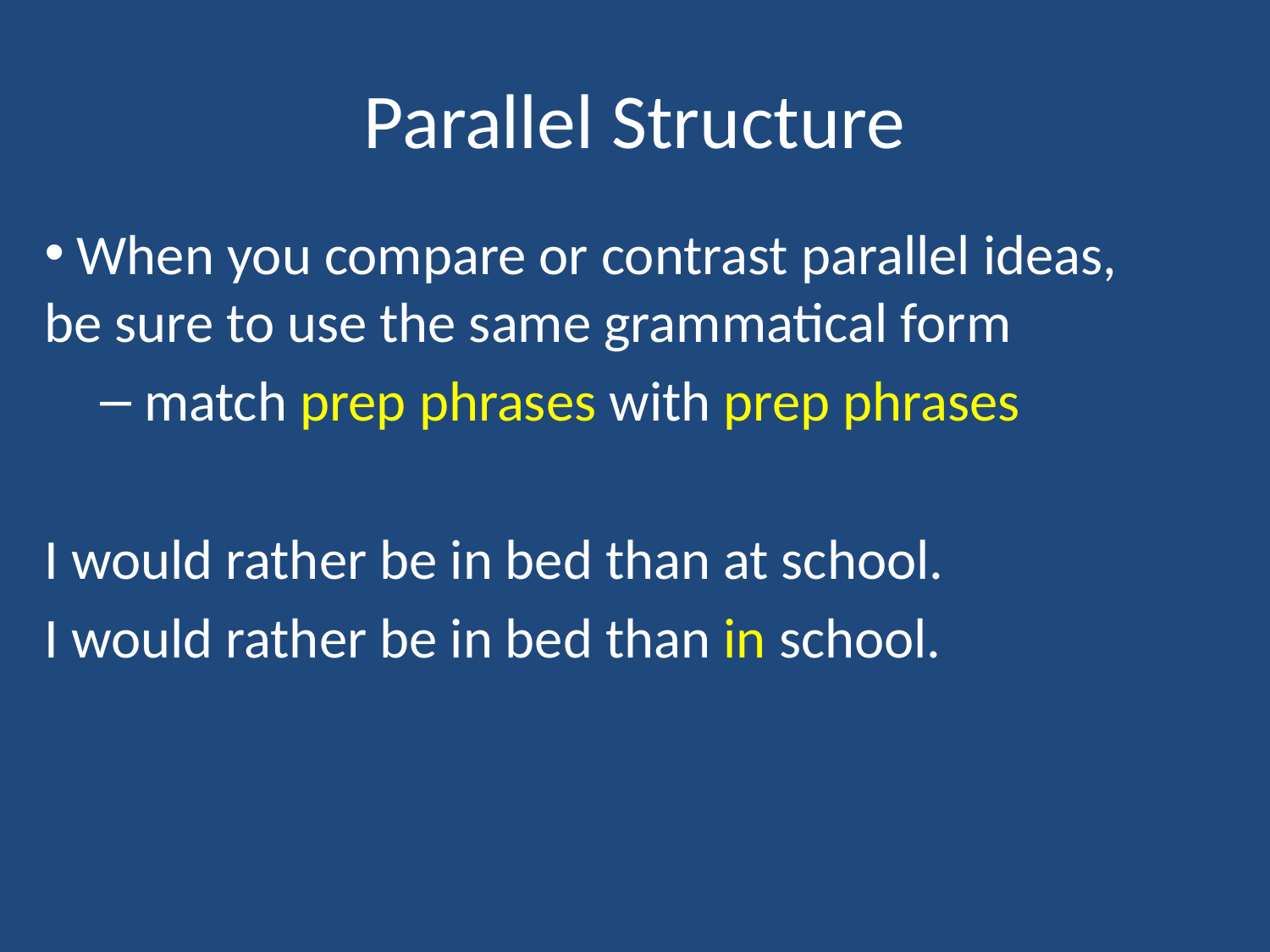

# Parallel Structure
 When you compare or contrast parallel ideas, be sure to use the same grammatical form
 match prep phrases with prep phrases

I would rather be in bed than at school.
I would rather be in bed than in school.